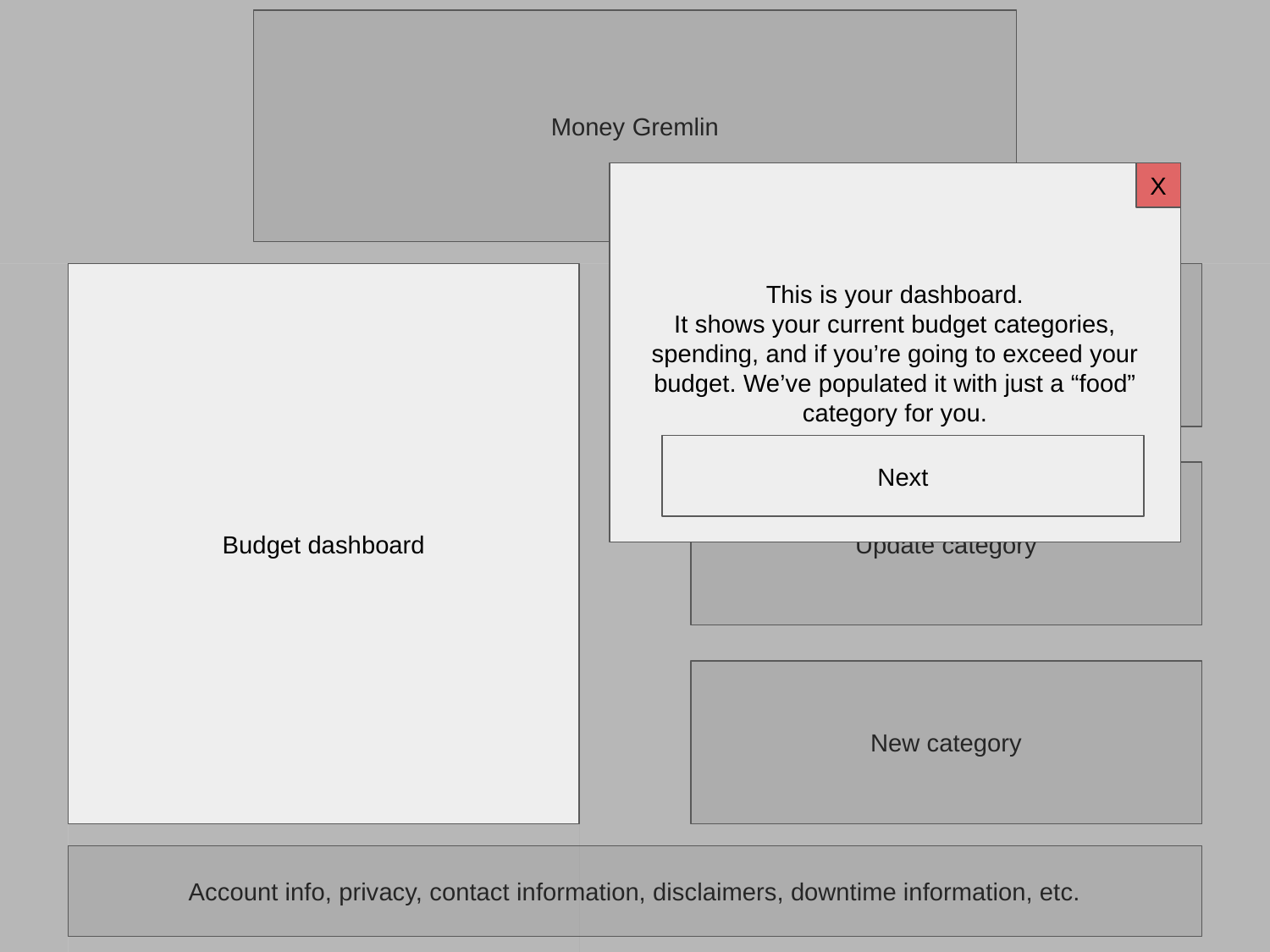

Money Gremlin
This is your dashboard.
It shows your current budget categories, spending, and if you’re going to exceed your budget. We’ve populated it with just a “food” category for you.
X
Budget dashboard
Log transaction

Next
Update category
New category

Account info, privacy, contact information, disclaimers, downtime information, etc.